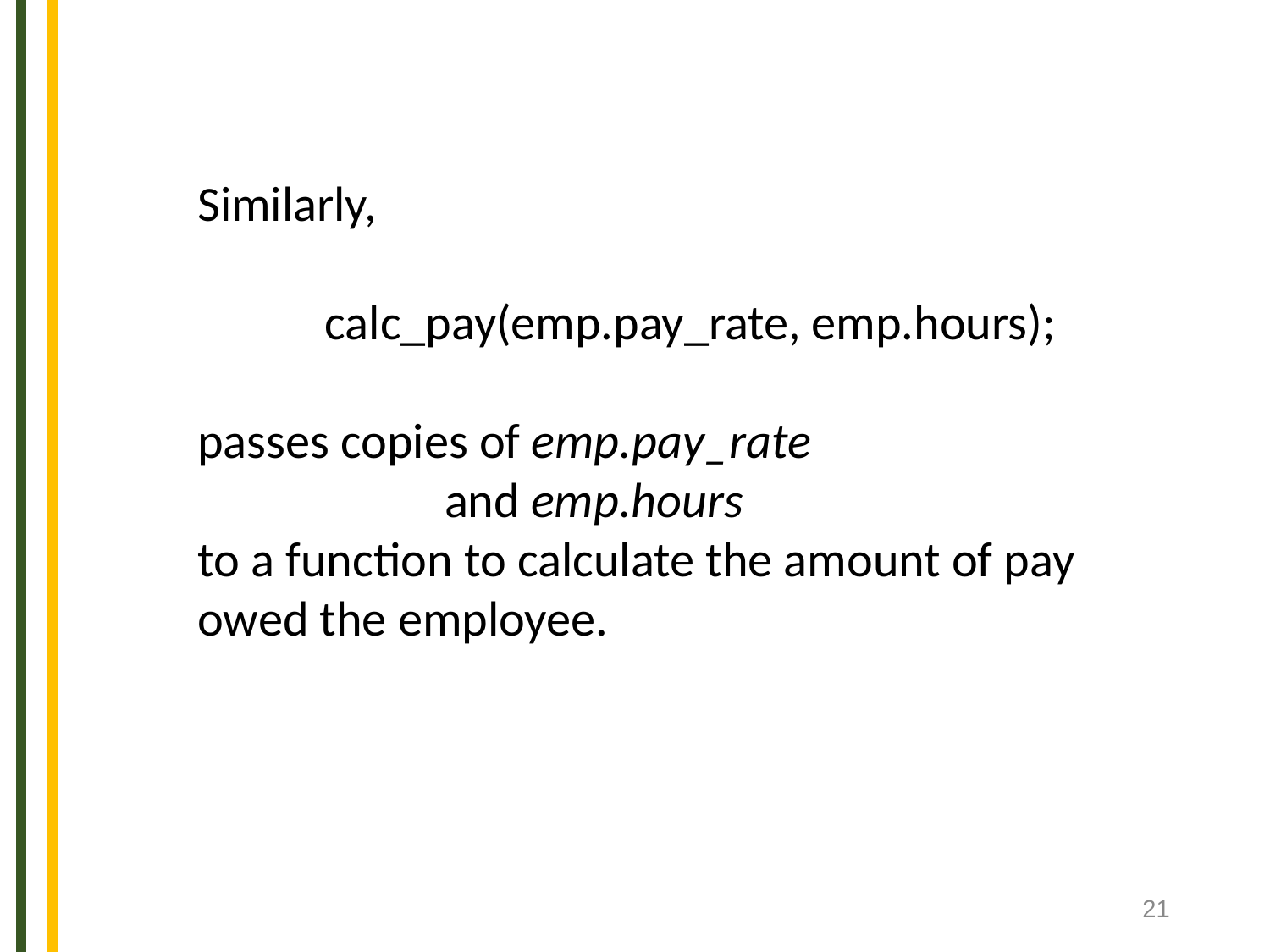

Similarly,

	calc_pay(emp.pay_rate, emp.hours);

passes copies of emp.pay_rate
                      and emp.hours
to a function to calculate the amount of pay
owed the employee.
21